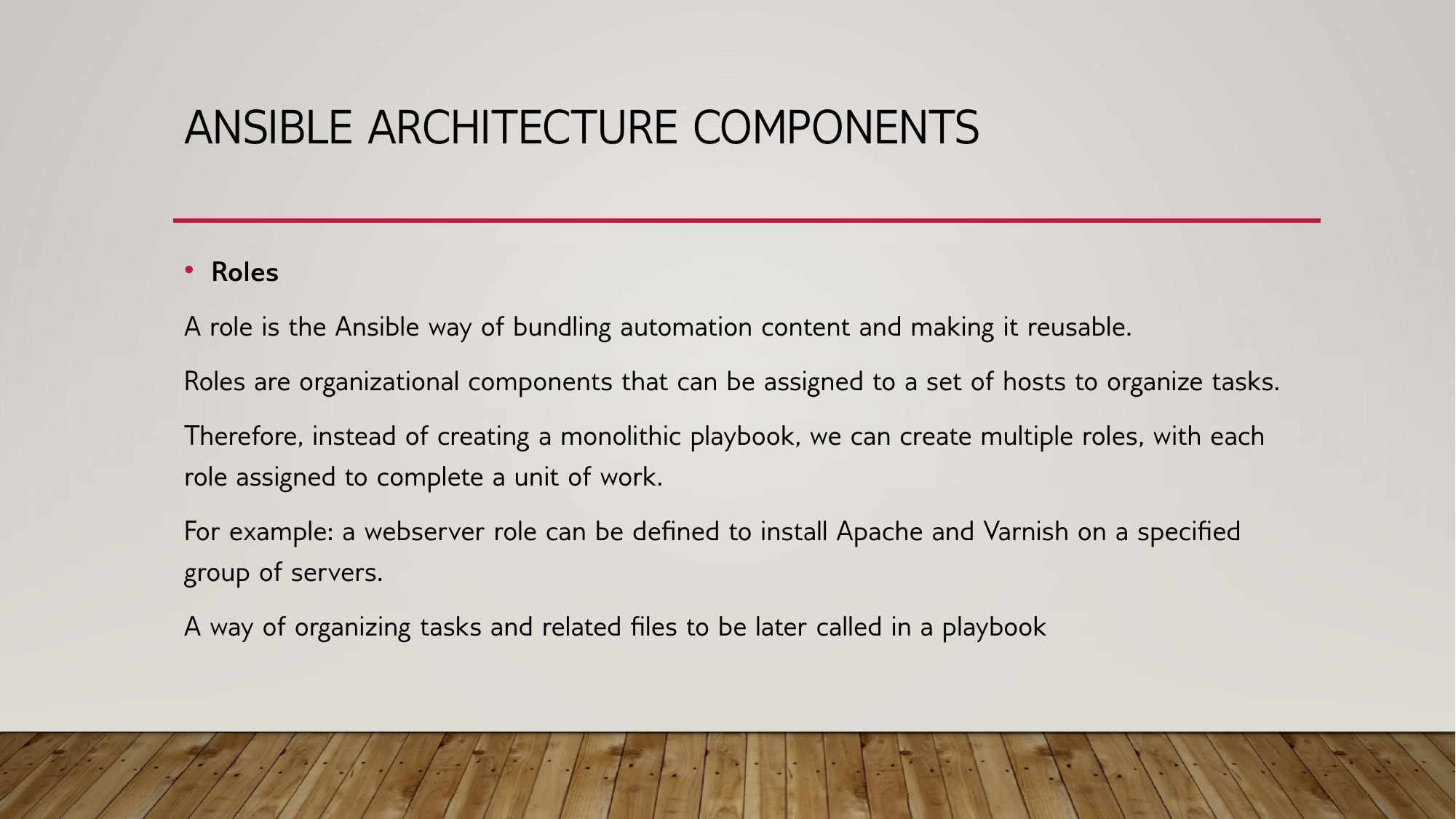

# Ansible architecture components
Roles
A role is the Ansible way of bundling automation content and making it reusable.
Roles are organizational components that can be assigned to a set of hosts to organize tasks.
Therefore, instead of creating a monolithic playbook, we can create multiple roles, with each role assigned to complete a unit of work.
For example: a webserver role can be defined to install Apache and Varnish on a specified group of servers.
A way of organizing tasks and related files to be later called in a playbook